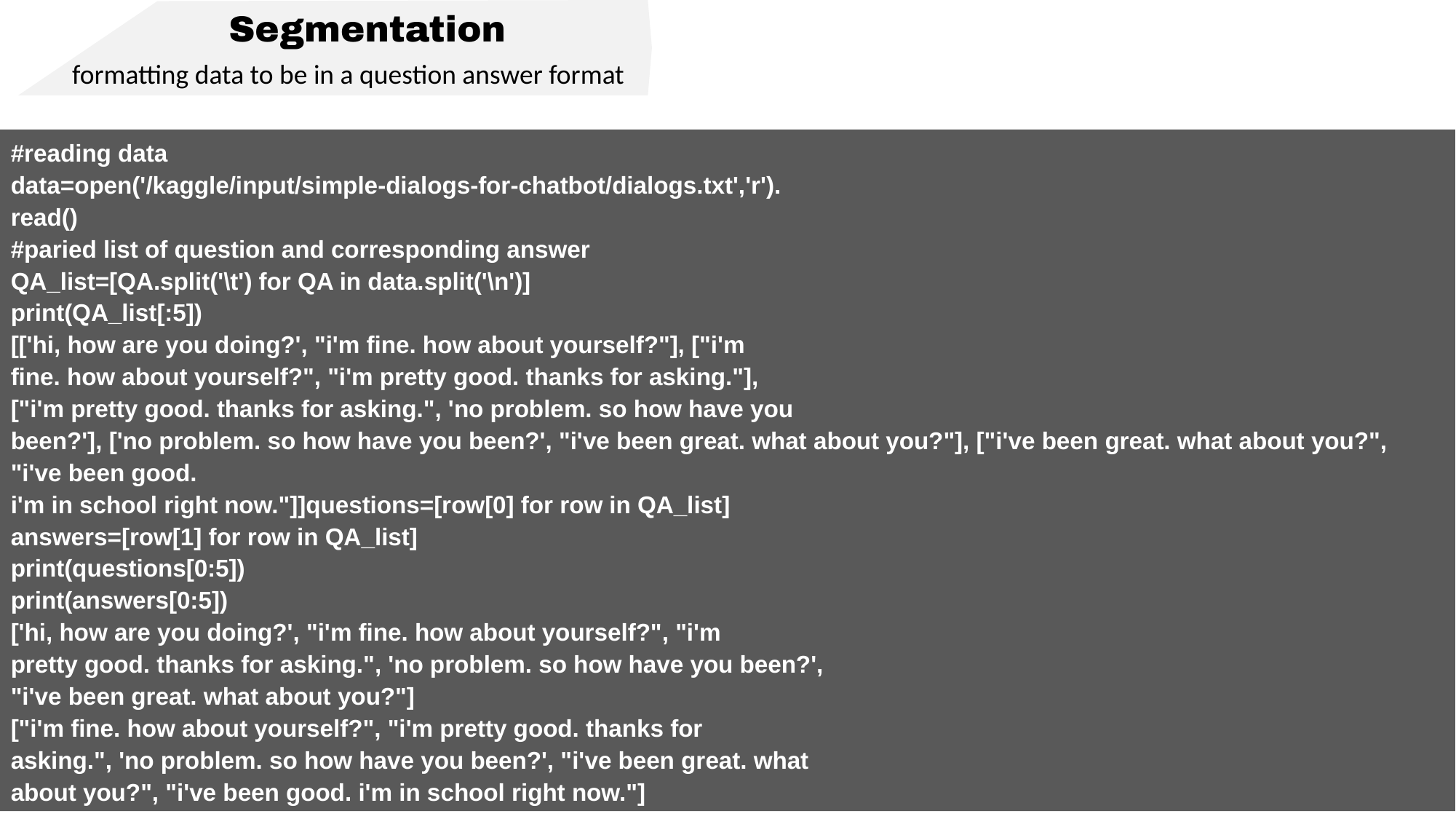

Segmentation

formatting data to be in a question answer format
#reading data
data=open('/kaggle/input/simple-dialogs-for-chatbot/dialogs.txt','r').
read()
#paried list of question and corresponding answer
QA_list=[QA.split('\t') for QA in data.split('\n')]
print(QA_list[:5])
[['hi, how are you doing?', "i'm fine. how about yourself?"], ["i'm
fine. how about yourself?", "i'm pretty good. thanks for asking."],
["i'm pretty good. thanks for asking.", 'no problem. so how have you
been?'], ['no problem. so how have you been?', "i've been great. what about you?"], ["i've been great. what about you?", "i've been good.
i'm in school right now."]]questions=[row[0] for row in QA_list]
answers=[row[1] for row in QA_list]
print(questions[0:5])
print(answers[0:5])
['hi, how are you doing?', "i'm fine. how about yourself?", "i'm
pretty good. thanks for asking.", 'no problem. so how have you been?',
"i've been great. what about you?"]
["i'm fine. how about yourself?", "i'm pretty good. thanks for
asking.", 'no problem. so how have you been?', "i've been great. what
about you?", "i've been good. i'm in school right now."]